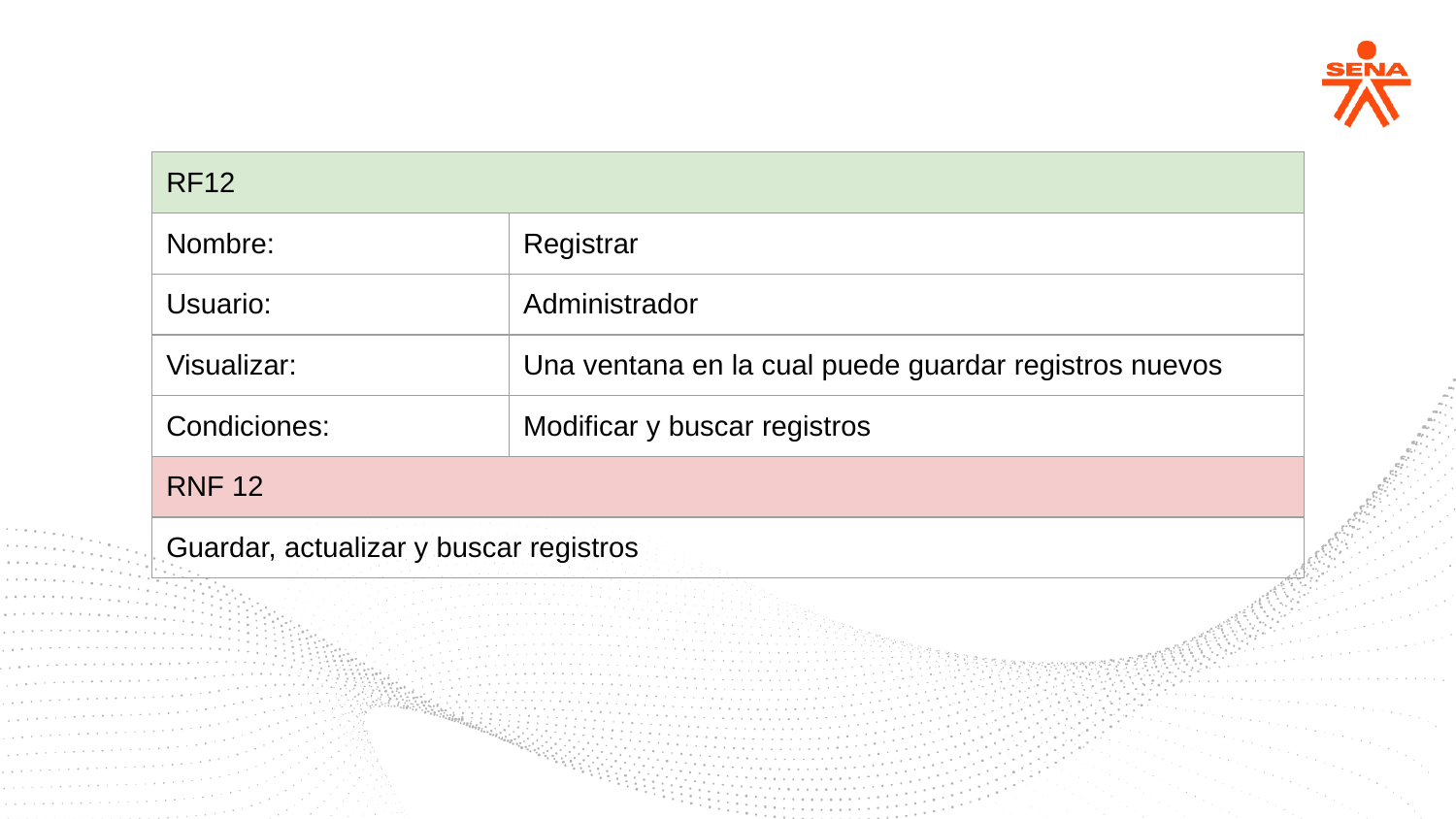

| RF12 |  |
| --- | --- |
| Nombre: | Registrar |
| Usuario: | Administrador |
| Visualizar: | Una ventana en la cual puede guardar registros nuevos |
| Condiciones: | Modificar y buscar registros |
| RNF 12 |  |
| Guardar, actualizar y buscar registros |  |